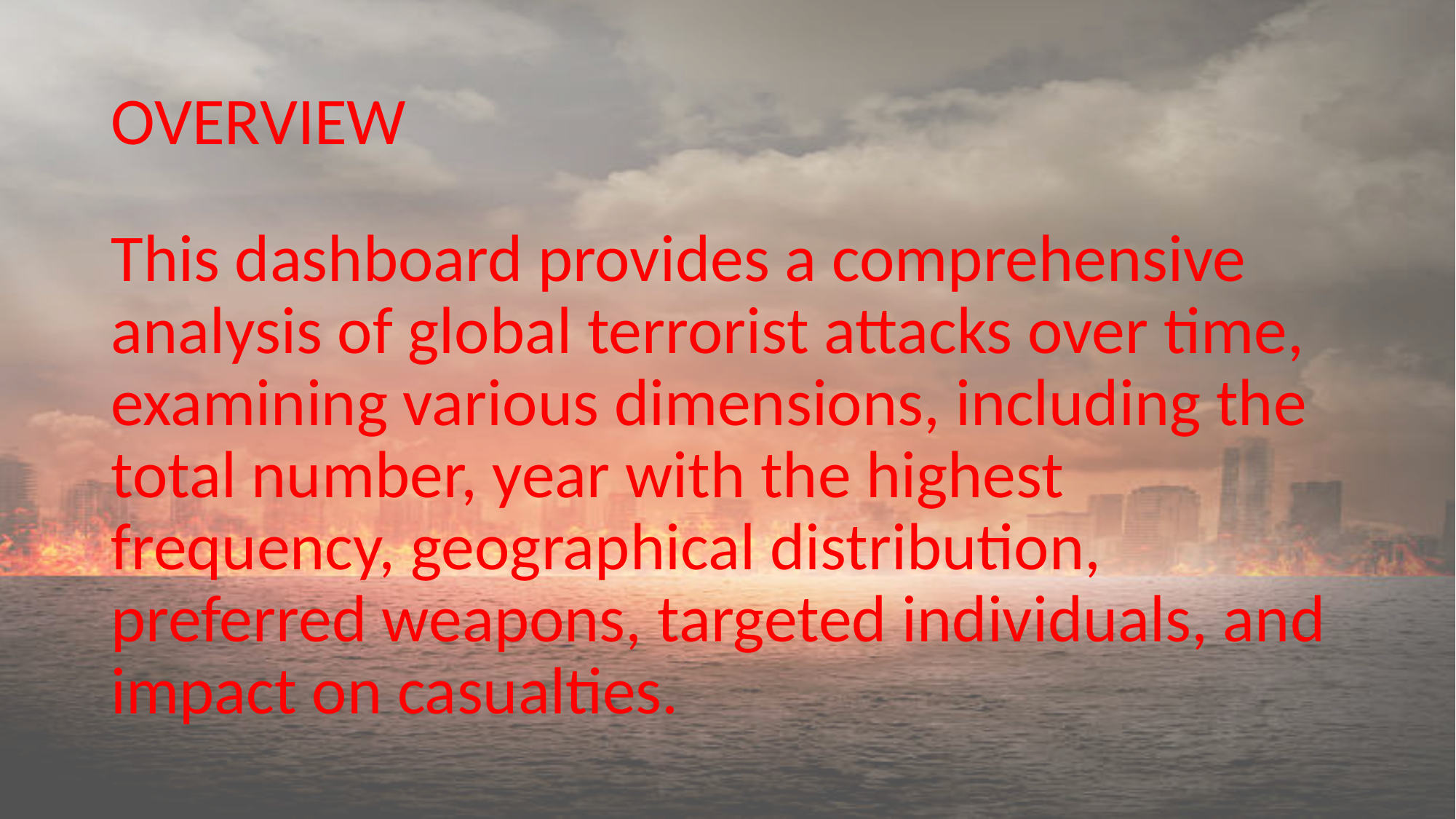

# OVERVIEW
This dashboard provides a comprehensive analysis of global terrorist attacks over time, examining various dimensions, including the total number, year with the highest frequency, geographical distribution, preferred weapons, targeted individuals, and impact on casualties.